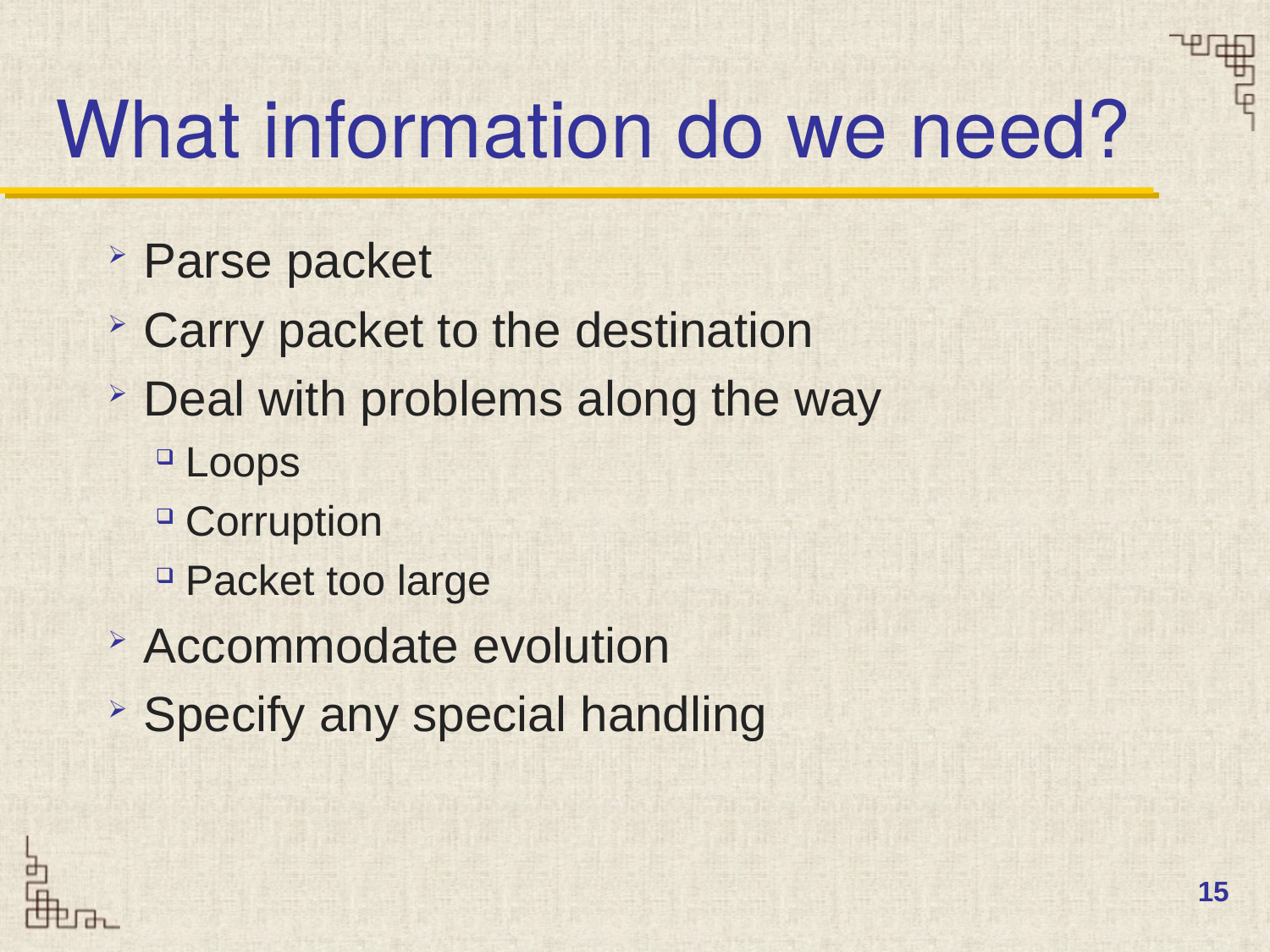

# What information do we need?
Parse packet
Carry packet to the destination
Deal with problems along the way
Loops
Corruption
Packet too large
Accommodate evolution
Specify any special handling
15